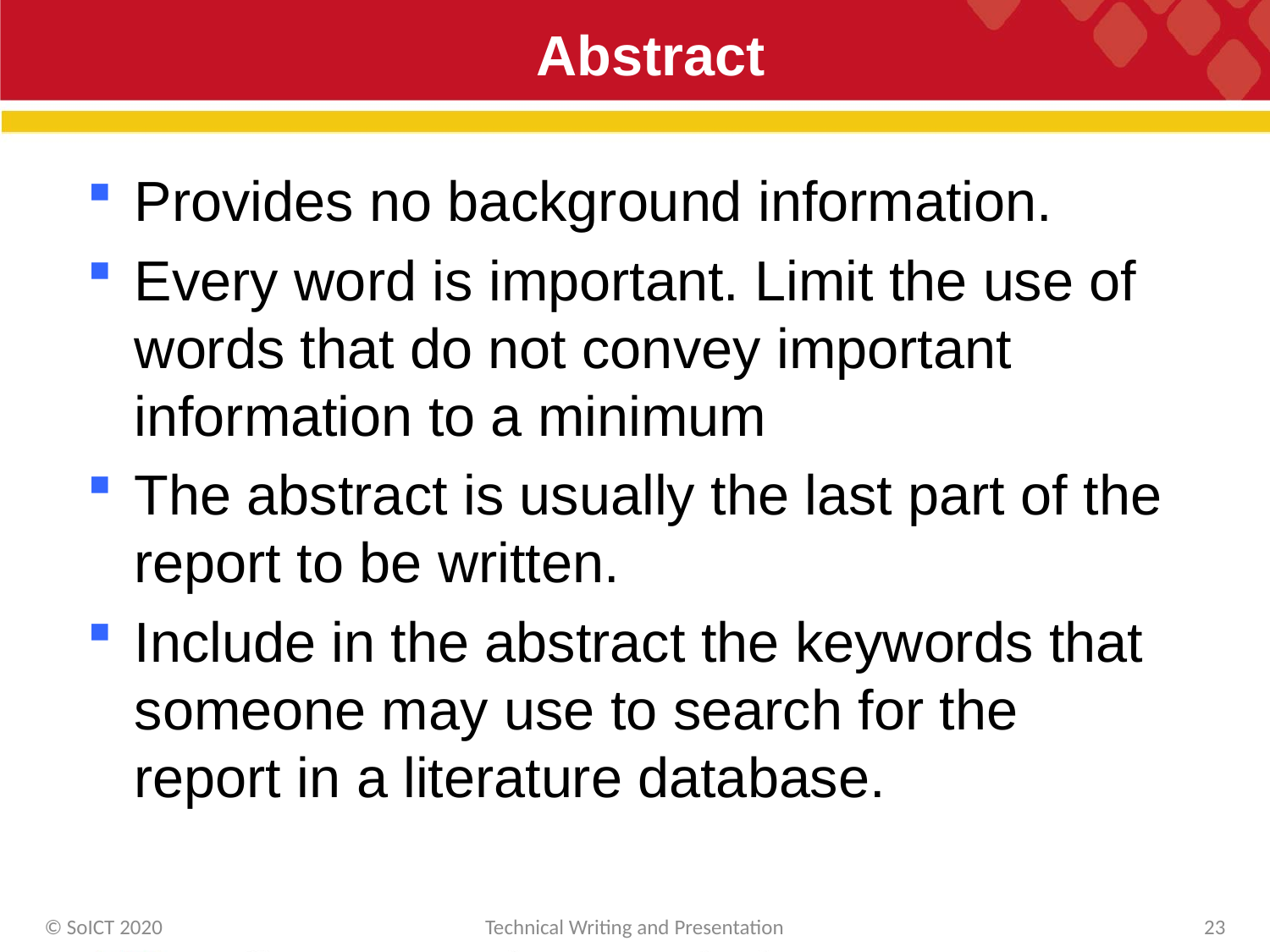

# Abstract
Provides no background information.
Every word is important. Limit the use of words that do not convey important information to a minimum
The abstract is usually the last part of the report to be written.
Include in the abstract the keywords that someone may use to search for the
report in a literature database.

© SoICT 2020
Technical Writing and Presentation
23